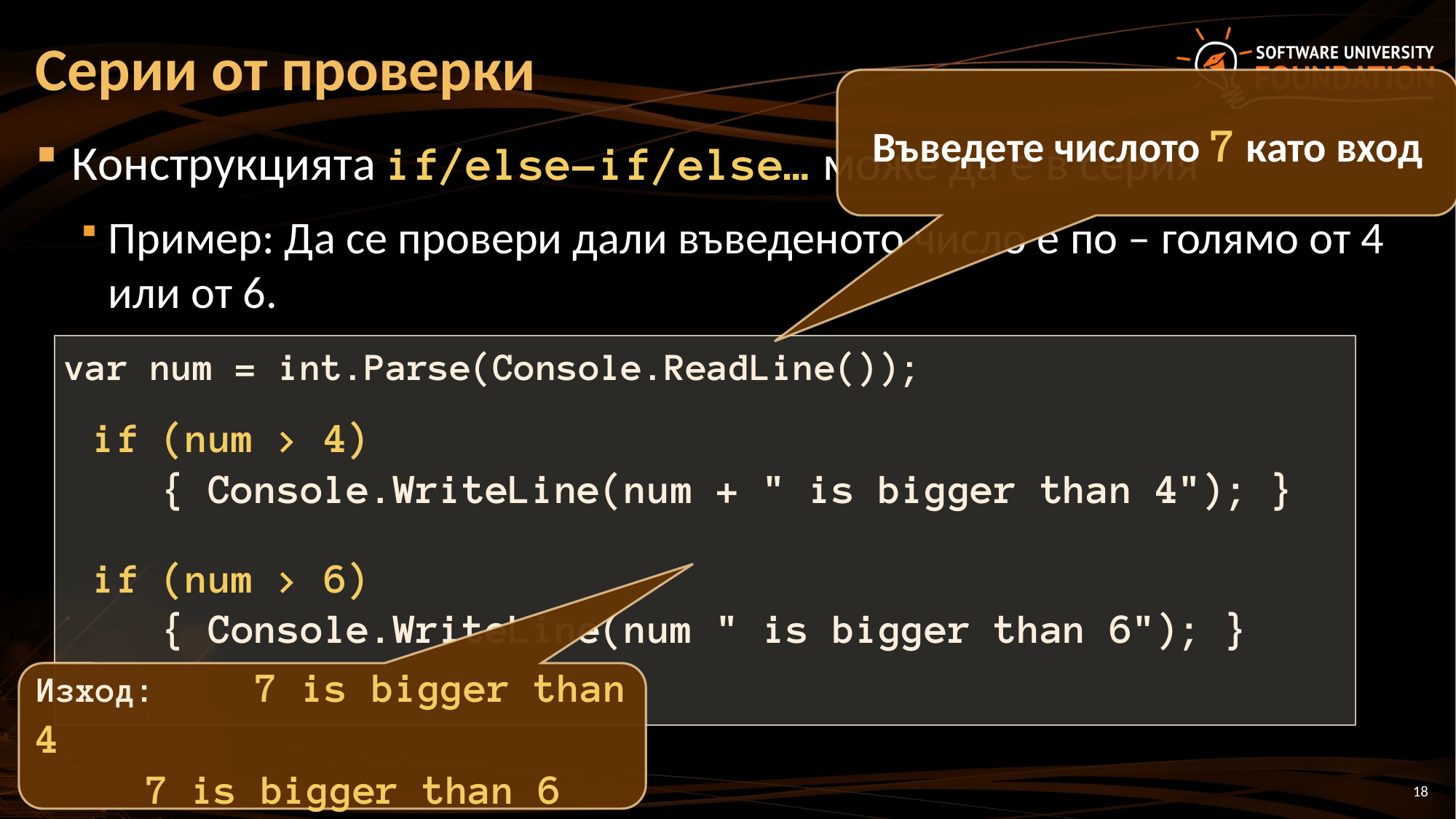

# Серии от проверки
Въведете числото 7 като вход
Конструкцията if/else-if/else… може да е в серия
Пример: Да се провери дали въведеното число е по – голямо от 4 или от 6.
var num = int.Parse(Console.ReadLine());

if (num > 4)
   { Console.WriteLine(num + " is bigger than 4"); }

if (num > 6)
   { Console.WriteLine(num " is bigger than 6"); }
Изход:	7 is bigger than 4
	7 is bigger than 6
18